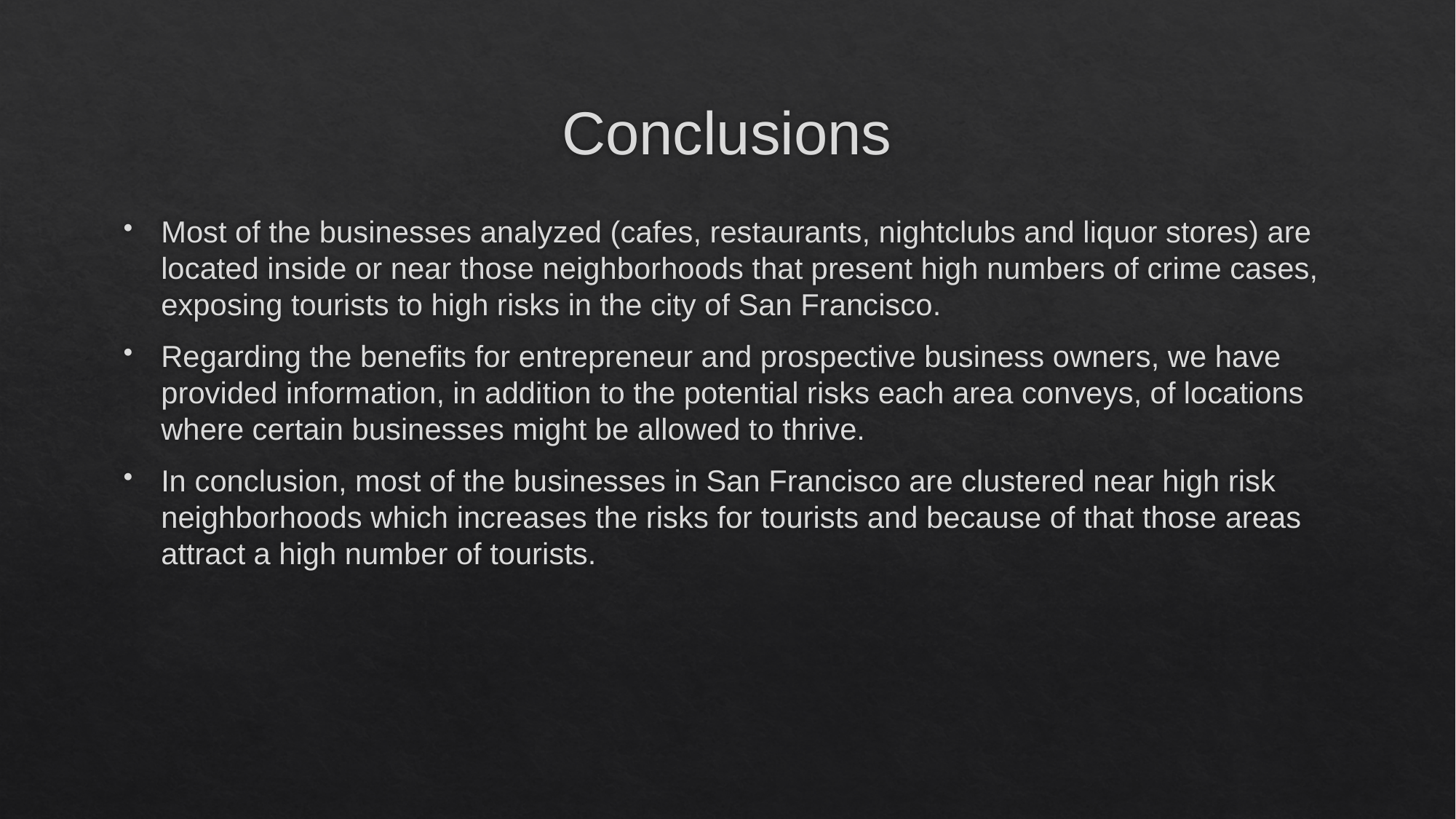

# Conclusions
Most of the businesses analyzed (cafes, restaurants, nightclubs and liquor stores) are located inside or near those neighborhoods that present high numbers of crime cases, exposing tourists to high risks in the city of San Francisco.
Regarding the benefits for entrepreneur and prospective business owners, we have provided information, in addition to the potential risks each area conveys, of locations where certain businesses might be allowed to thrive.
In conclusion, most of the businesses in San Francisco are clustered near high risk neighborhoods which increases the risks for tourists and because of that those areas attract a high number of tourists.